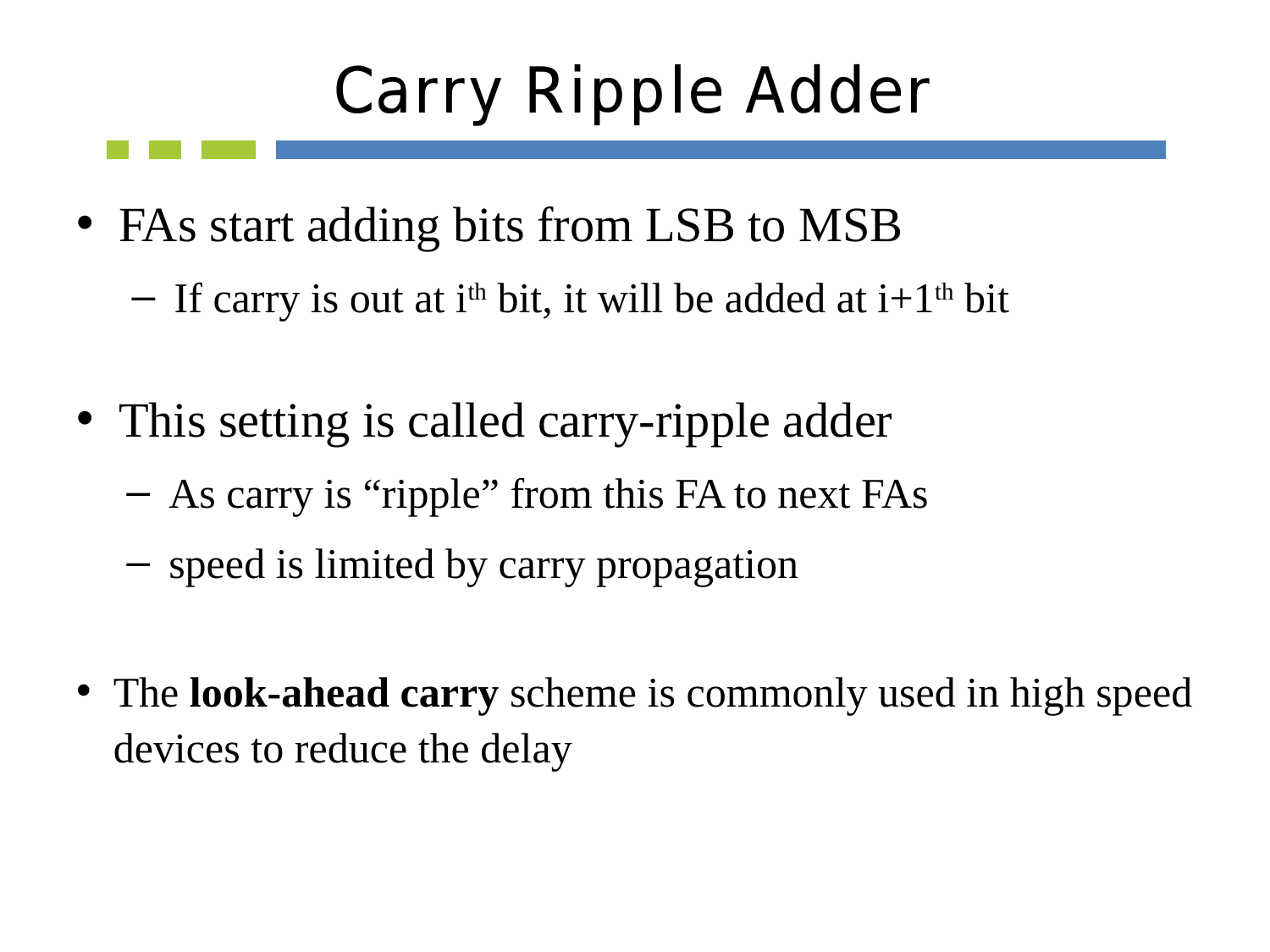

# Carry Ripple Adder
FAs start adding bits from LSB to MSB
If carry is out at ith bit, it will be added at i+1th bit

This setting is called carry-ripple adder
As carry is “ripple” from this FA to next FAs
speed is limited by carry propagation

The look-ahead carry scheme is commonly used in high speed devices to reduce the delay